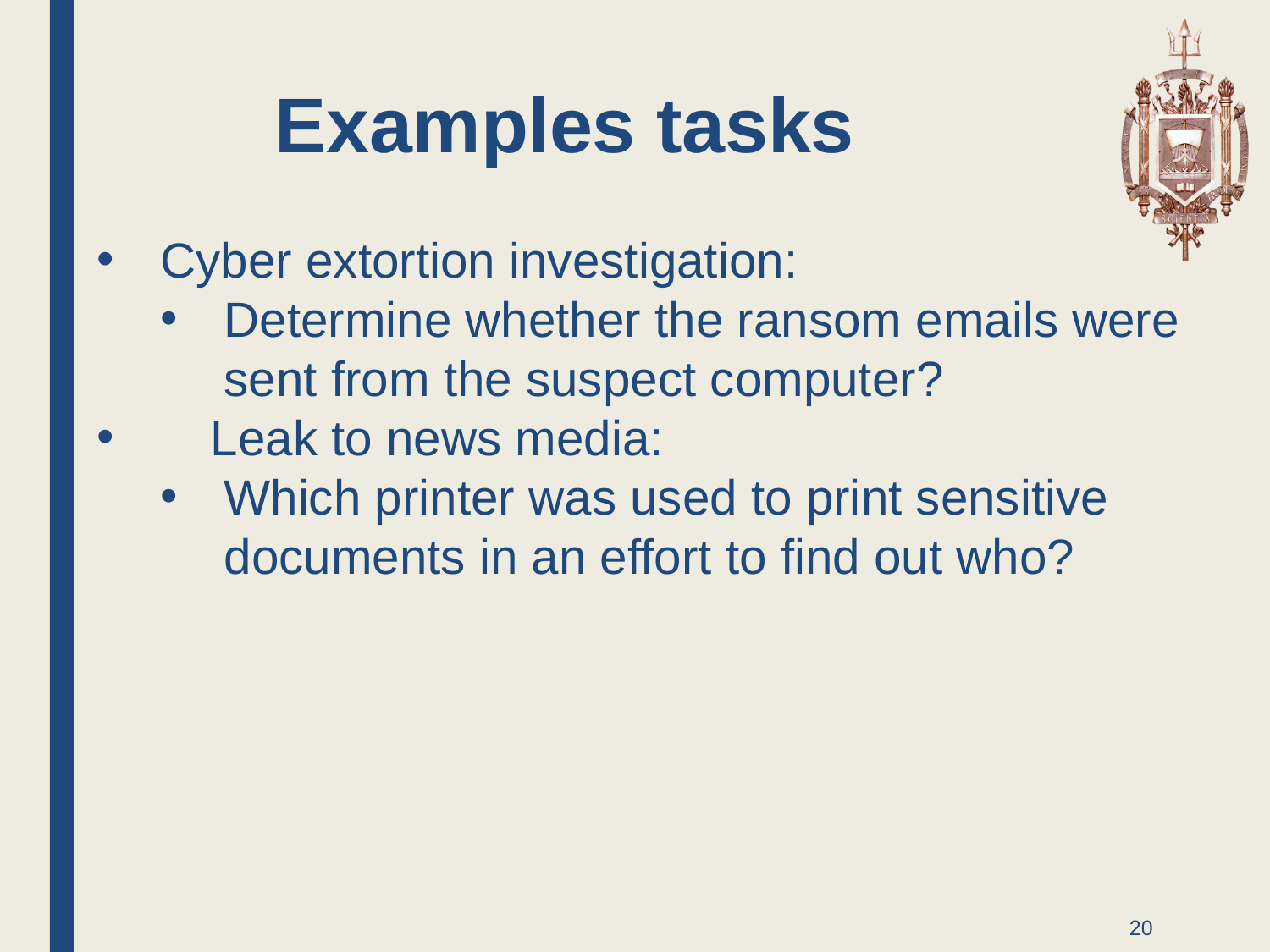

# Examples tasks

Cyber extortion investigation:
Determine whether the ransom emails were sent from the suspect computer?
	Leak to news media:
Which printer was used to print sensitive documents in an effort to find out who?
20